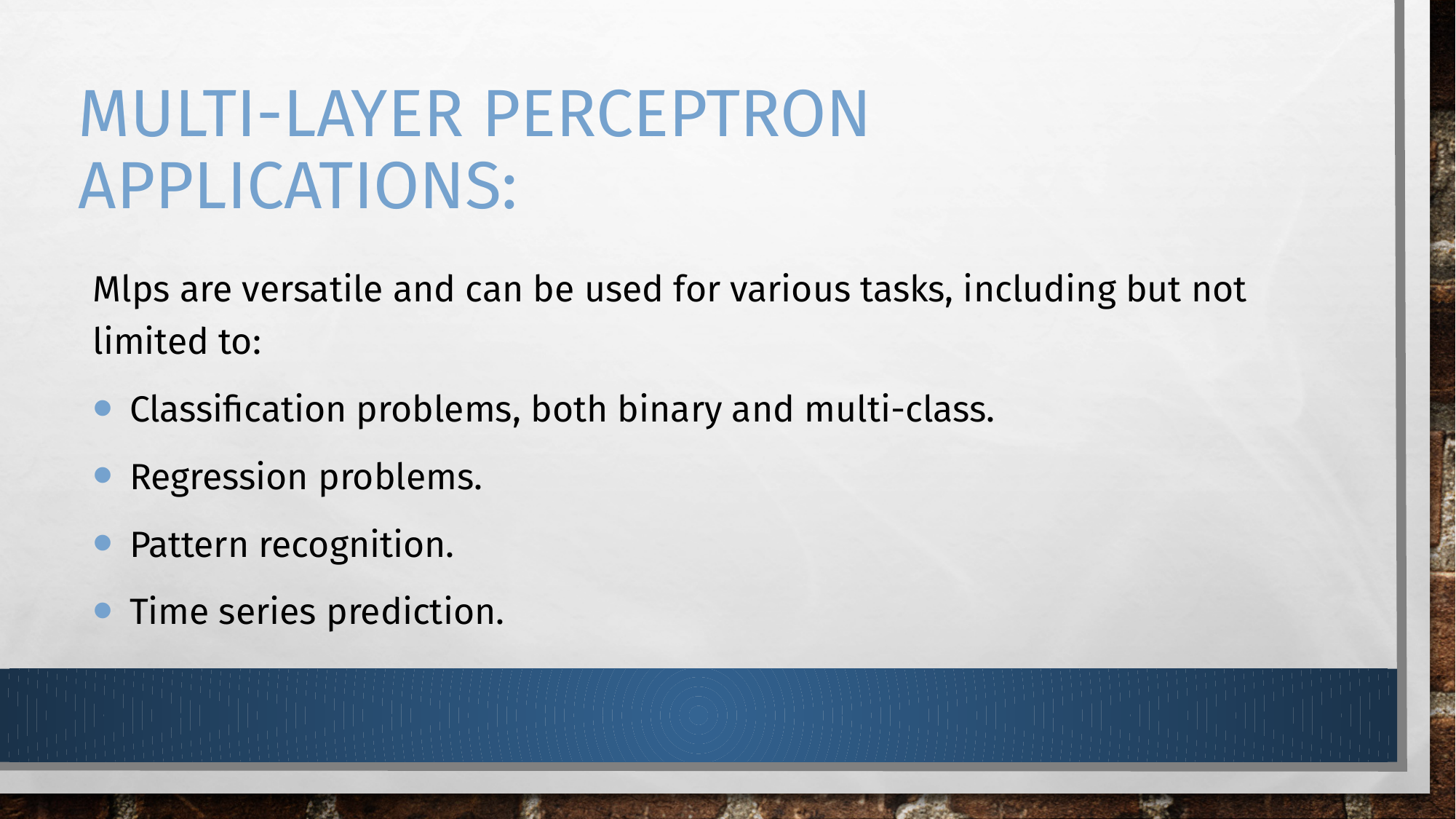

# Multi-layer perceptron Applications:
Mlps are versatile and can be used for various tasks, including but not limited to:
 Classification problems, both binary and multi-class.
 Regression problems.
 Pattern recognition.
 Time series prediction.